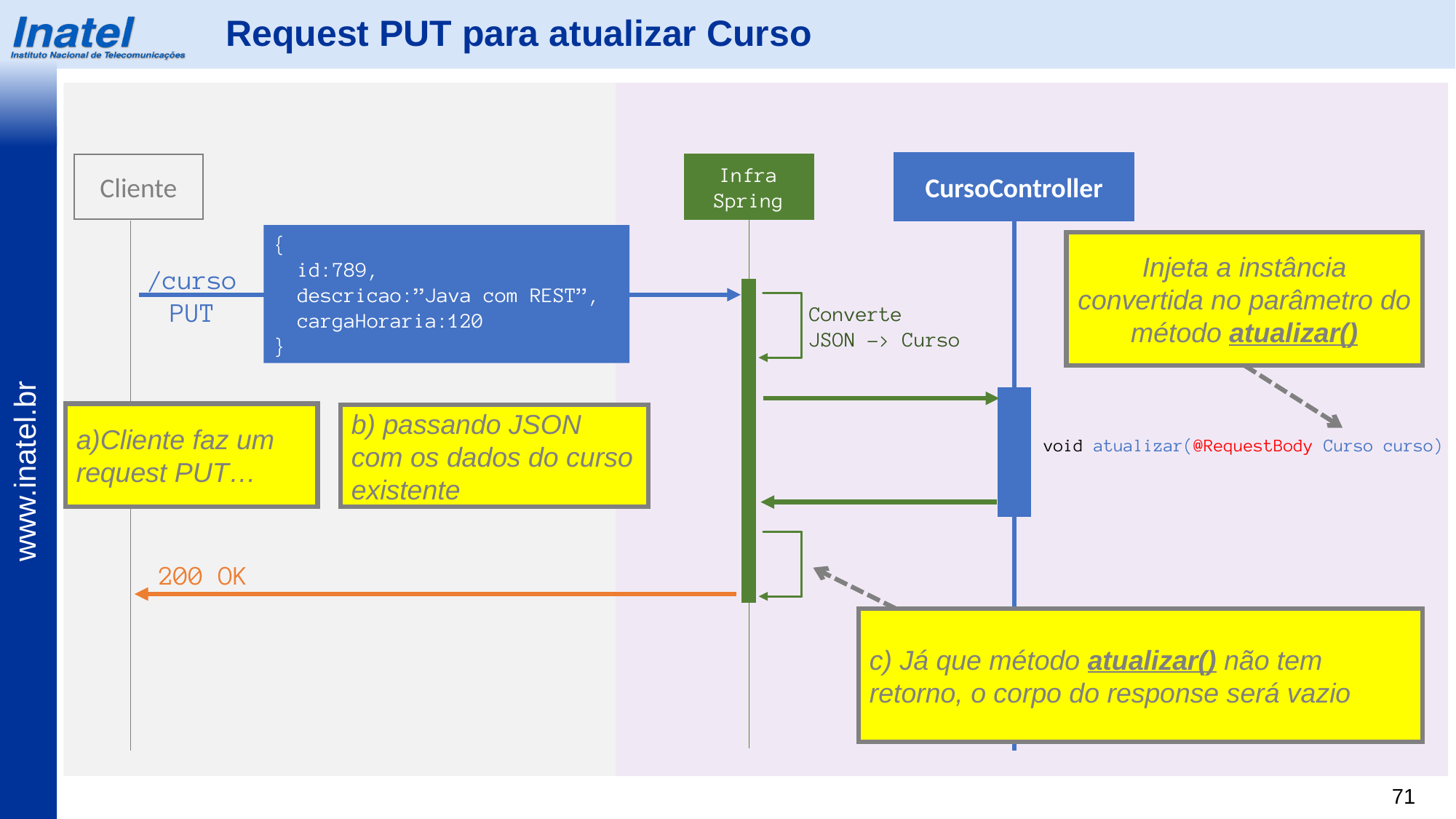

Request PUT para atualizar Curso

Cliente
Infra Spring
CursoController
{
  id:789,
  descricao:”Java com REST”,
  cargaHoraria:120
}
Injeta a instância convertida no parâmetro do método atualizar()
/curso
PUT

Converte
JSON -> Curso

a)Cliente faz um request PUT…
b) passando JSON com os dados do curso existente
void atualizar(@RequestBody Curso curso)
200 OK
c) Já que método atualizar() não tem retorno, o corpo do response será vazio